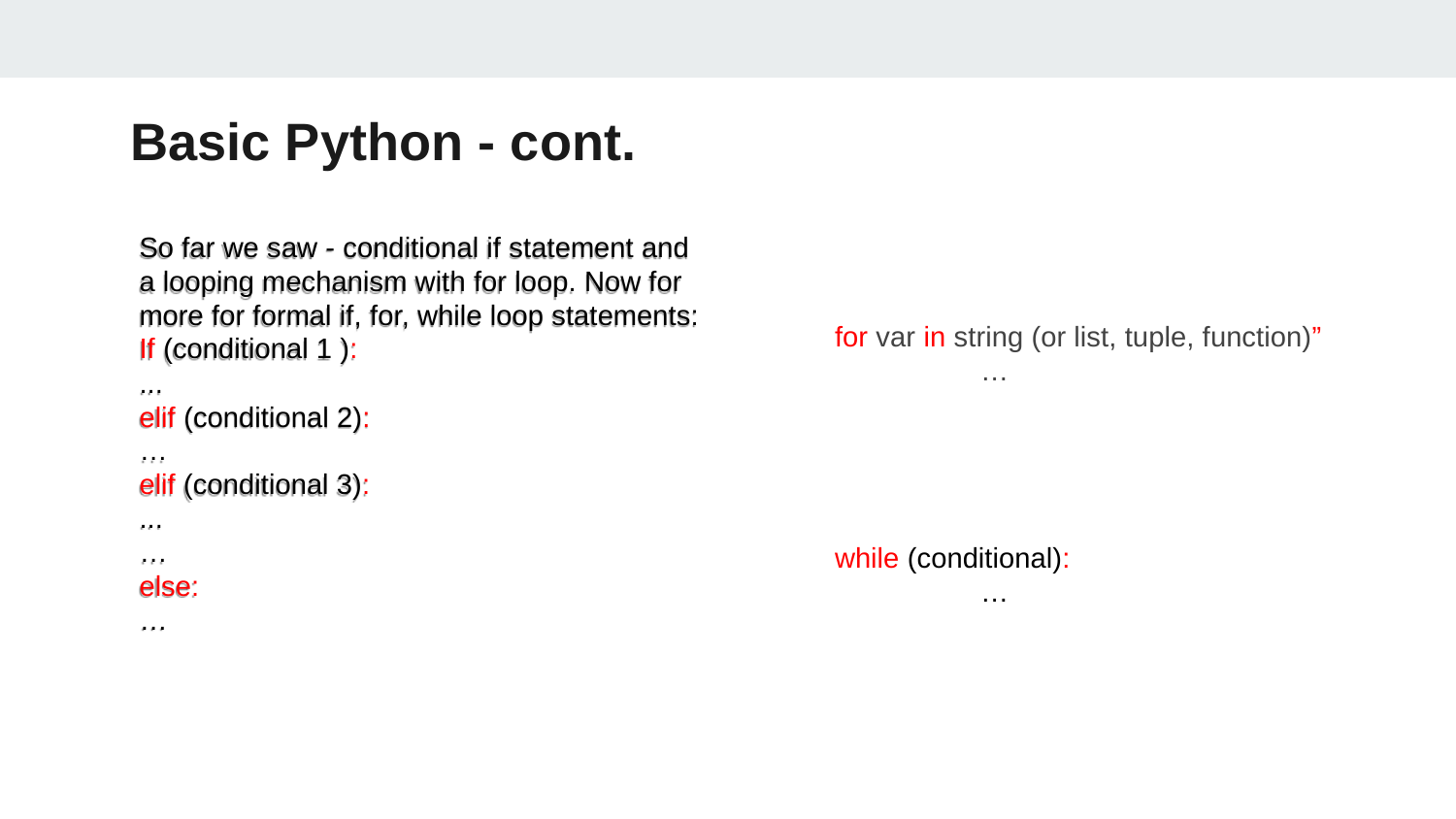

Basic Python - cont.

for var in string (or list, tuple, function)”
	…

So far we saw - conditional if statement and a looping mechanism with for loop. Now for more for formal if, for, while loop statements:
If (conditional 1 ):
...
elif (conditional 2):
…
elif (conditional 3):
...
…
else:
…

while (conditional):
	…